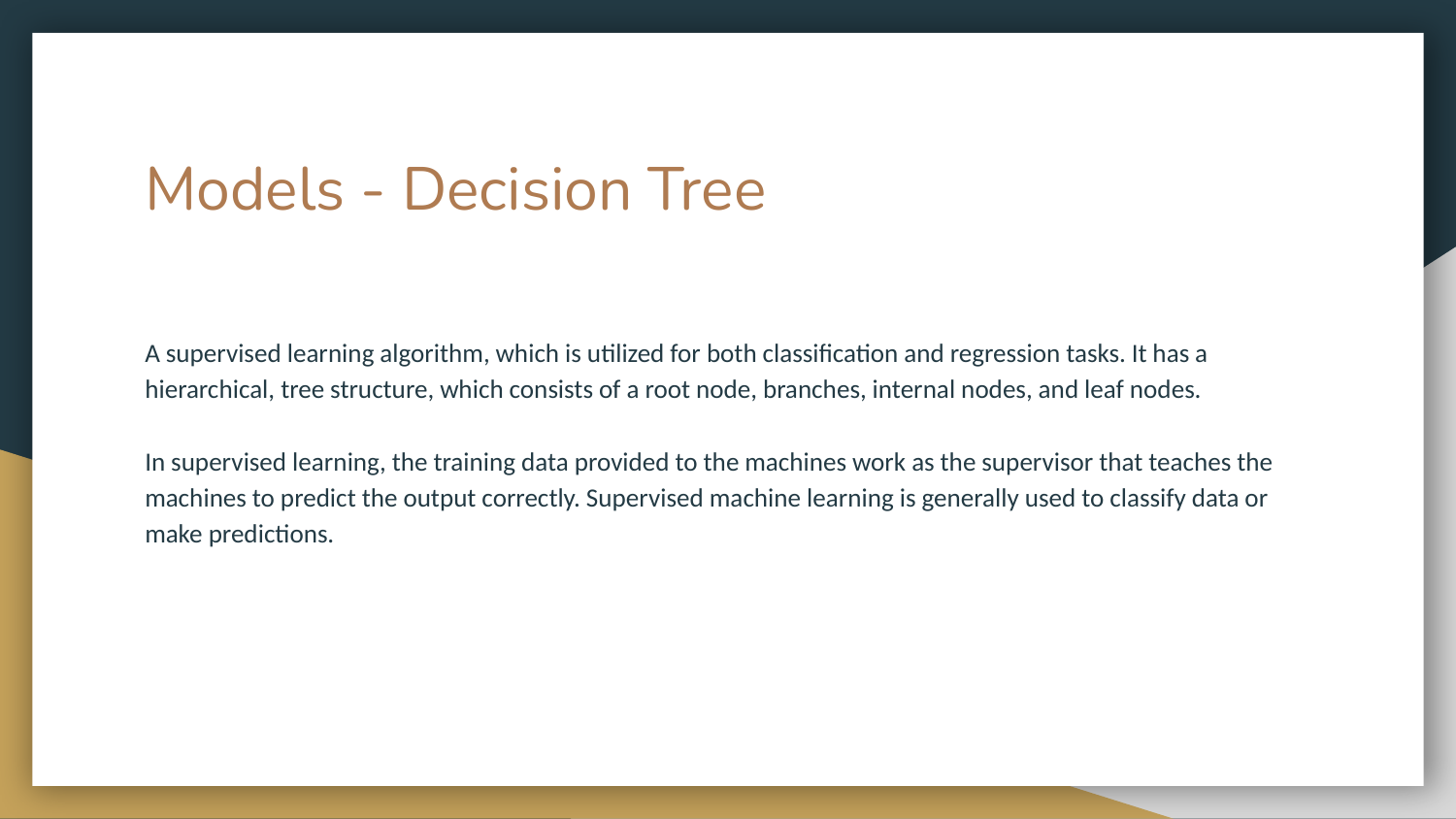

# Models - Decision Tree
A supervised learning algorithm, which is utilized for both classification and regression tasks. It has a hierarchical, tree structure, which consists of a root node, branches, internal nodes, and leaf nodes.
In supervised learning, the training data provided to the machines work as the supervisor that teaches the machines to predict the output correctly. Supervised machine learning is generally used to classify data or make predictions.